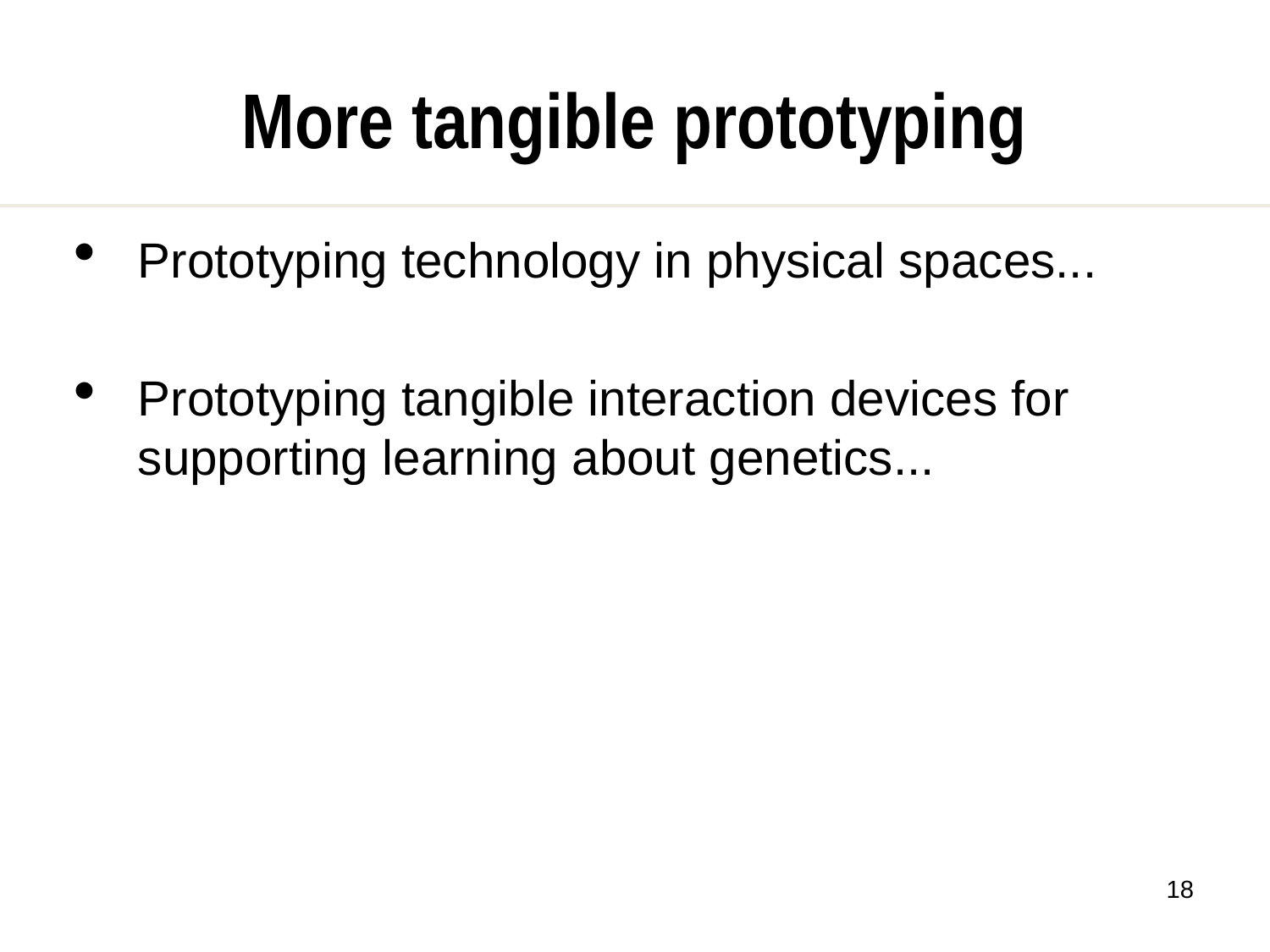

More tangible prototyping

Prototyping technology in physical spaces...

Prototyping tangible interaction devices for supporting learning about genetics...

18